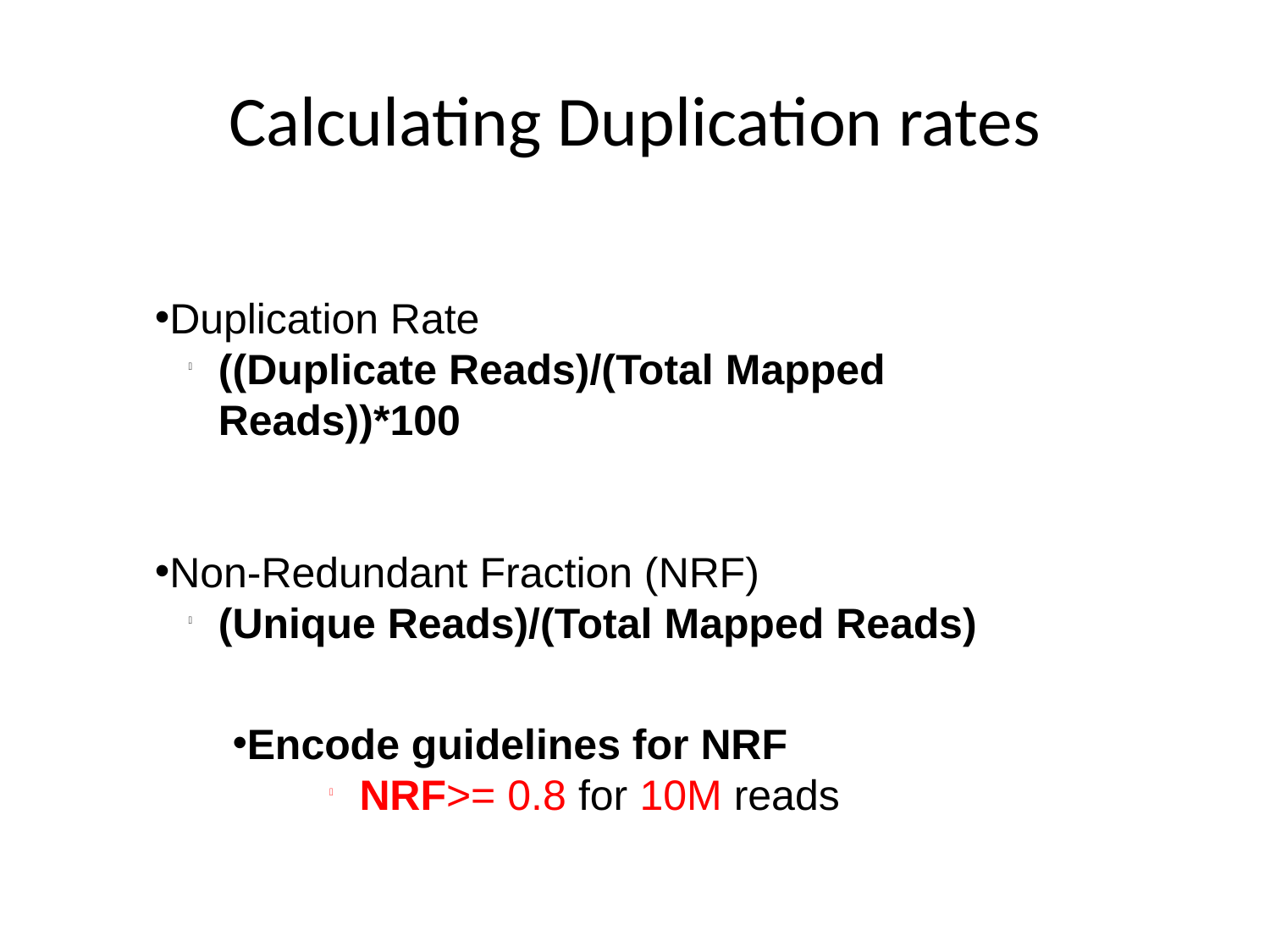

Calculating Duplication rates

Duplication Rate
((Duplicate Reads)/(Total Mapped Reads))*100

Non-Redundant Fraction (NRF)
(Unique Reads)/(Total Mapped Reads)

Encode guidelines for NRF
NRF>= 0.8 for 10M reads